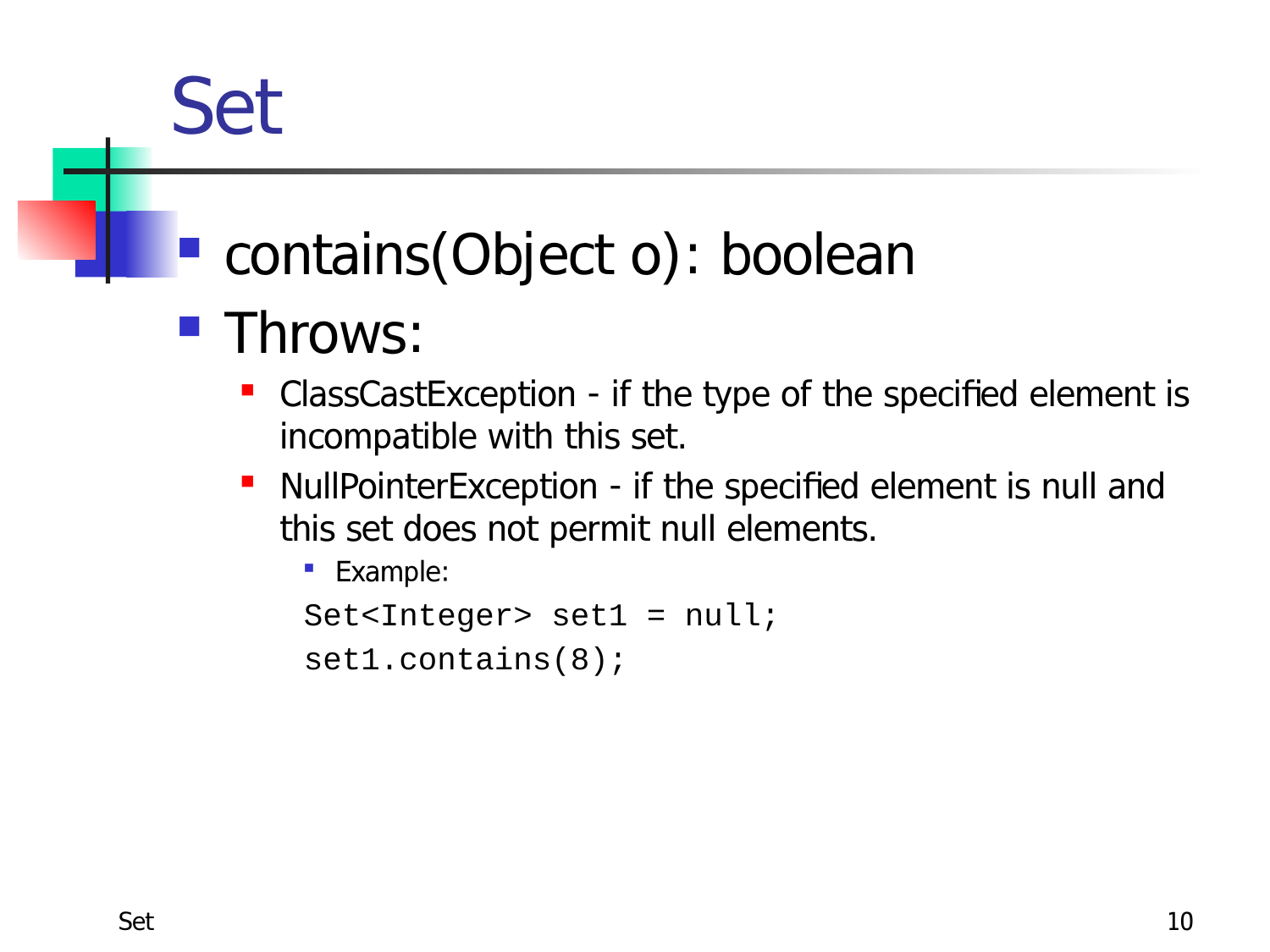

# Set
contains(Object o): boolean
Throws:
ClassCastException - if the type of the specified element is incompatible with this set.
NullPointerException - if the specified element is null and this set does not permit null elements.
Example:
Set<Integer> set1 = null;
set1.contains(8);

Set
10